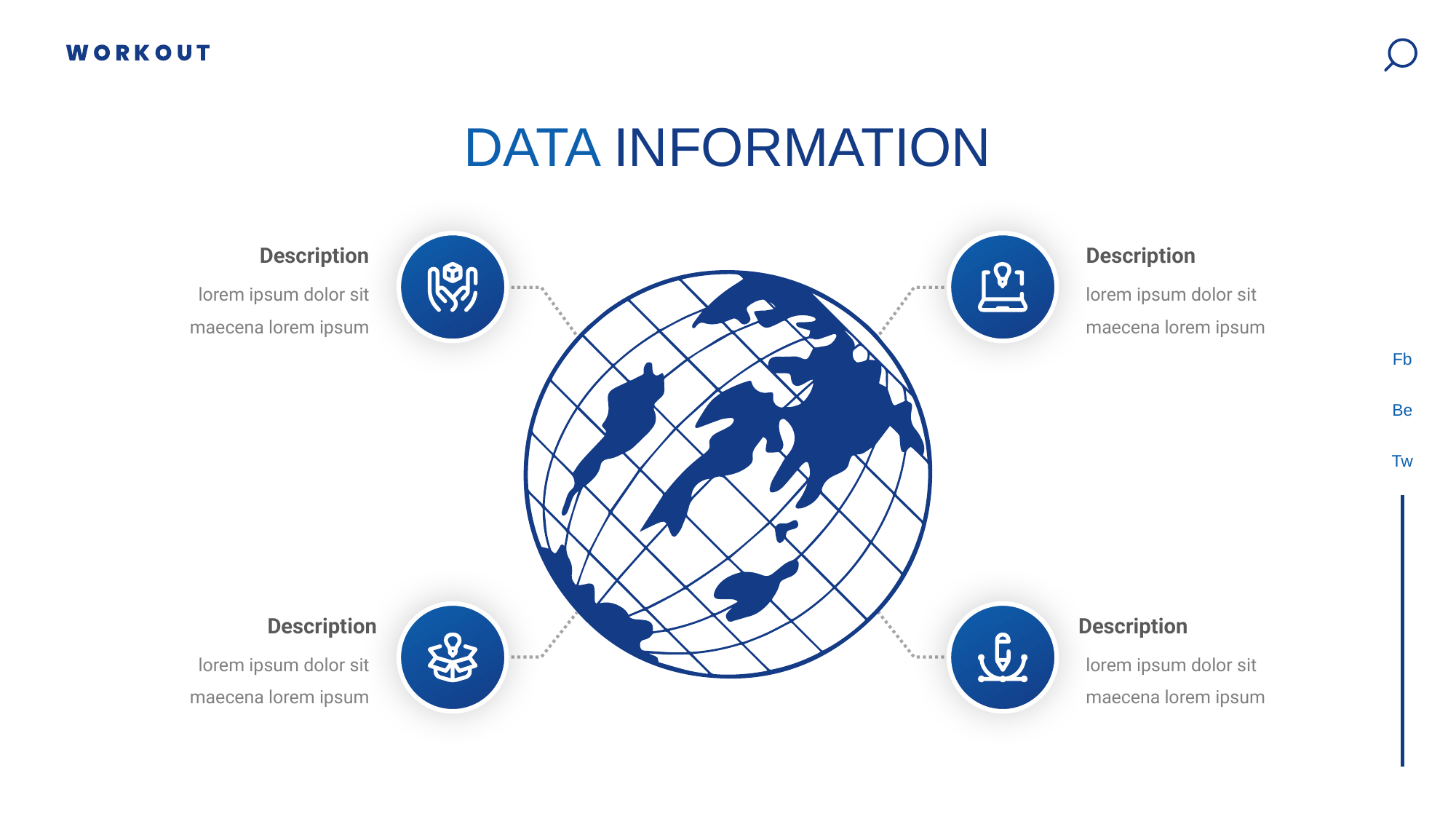

Fb
Be
Tw
DATA INFORMATION
Description
Description

lorem ipsum dolor sit maecena lorem ipsum
lorem ipsum dolor sit maecena lorem ipsum

Description
Description

lorem ipsum dolor sit maecena lorem ipsum
lorem ipsum dolor sit maecena lorem ipsum